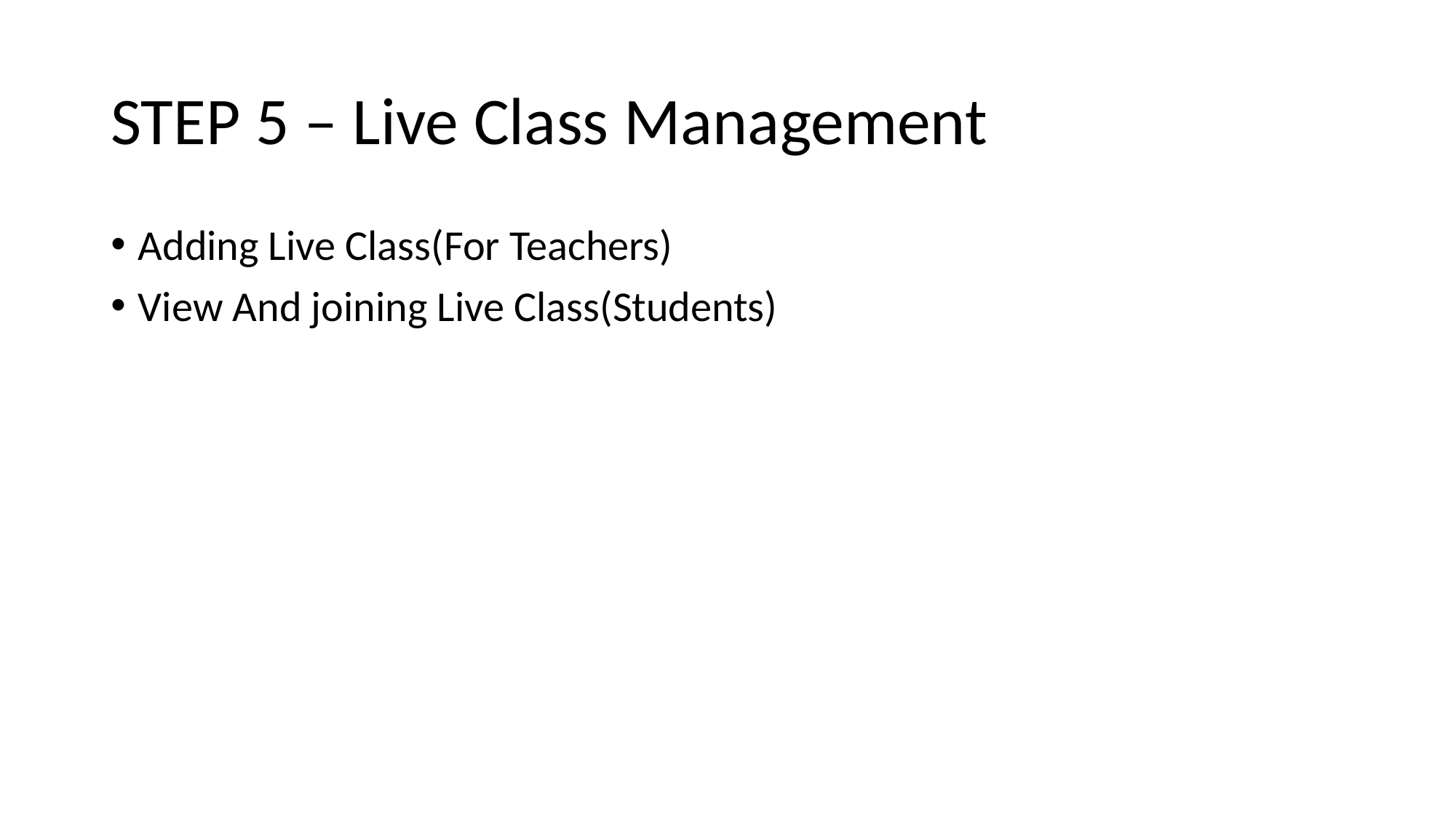

# STEP 5 – Live Class Management
Adding Live Class(For Teachers)
View And joining Live Class(Students)